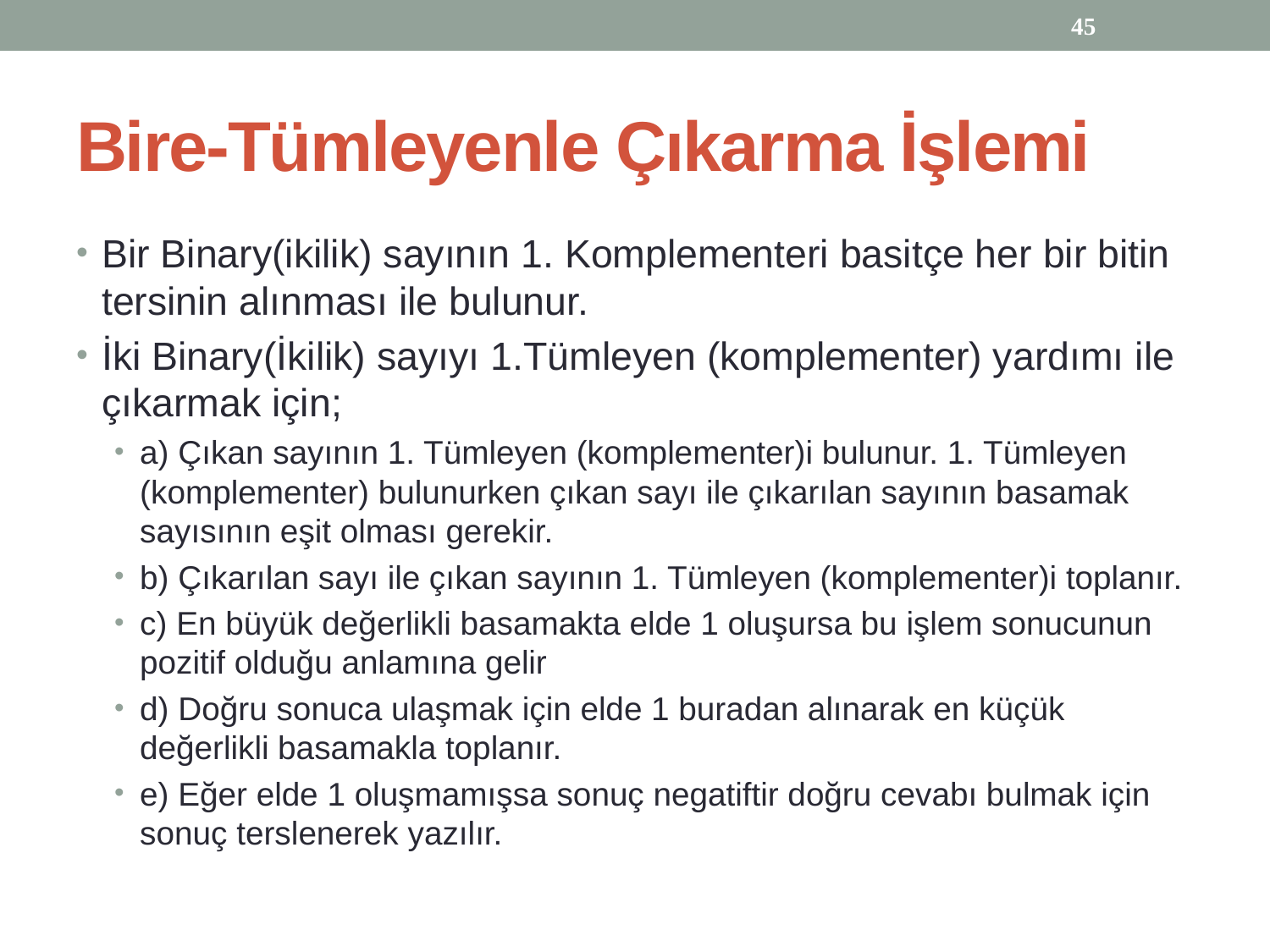

45
# Bire-Tümleyenle Çıkarma İşlemi
Bir Binary(ikilik) sayının 1. Komplementeri basitçe her bir bitin tersinin alınması ile bulunur.
İki Binary(İkilik) sayıyı 1.Tümleyen (komplementer) yardımı ile çıkarmak için;
a) Çıkan sayının 1. Tümleyen (komplementer)i bulunur. 1. Tümleyen (komplementer) bulunurken çıkan sayı ile çıkarılan sayının basamak sayısının eşit olması gerekir.
b) Çıkarılan sayı ile çıkan sayının 1. Tümleyen (komplementer)i toplanır.
c) En büyük değerlikli basamakta elde 1 oluşursa bu işlem sonucunun pozitif olduğu anlamına gelir
d) Doğru sonuca ulaşmak için elde 1 buradan alınarak en küçük değerlikli basamakla toplanır.
e) Eğer elde 1 oluşmamışsa sonuç negatiftir doğru cevabı bulmak için sonuç terslenerek yazılır.